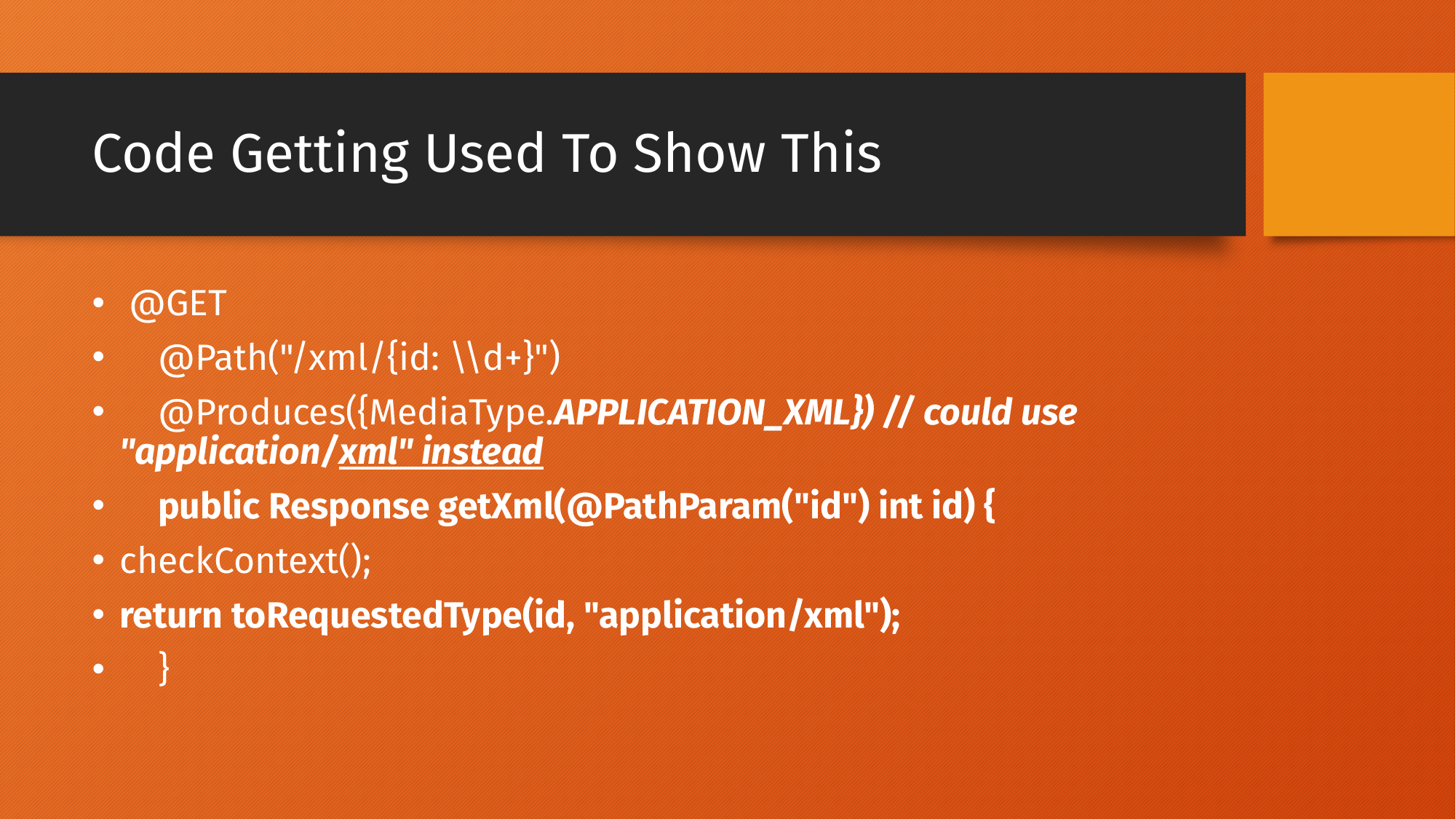

# Code Getting Used To Show This
 @GET
    @Path("/xml/{id: \\d+}")
    @Produces({MediaType.APPLICATION_XML}) // could use "application/xml" instead
    public Response getXml(@PathParam("id") int id) {
checkContext();
return toRequestedType(id, "application/xml");
    }